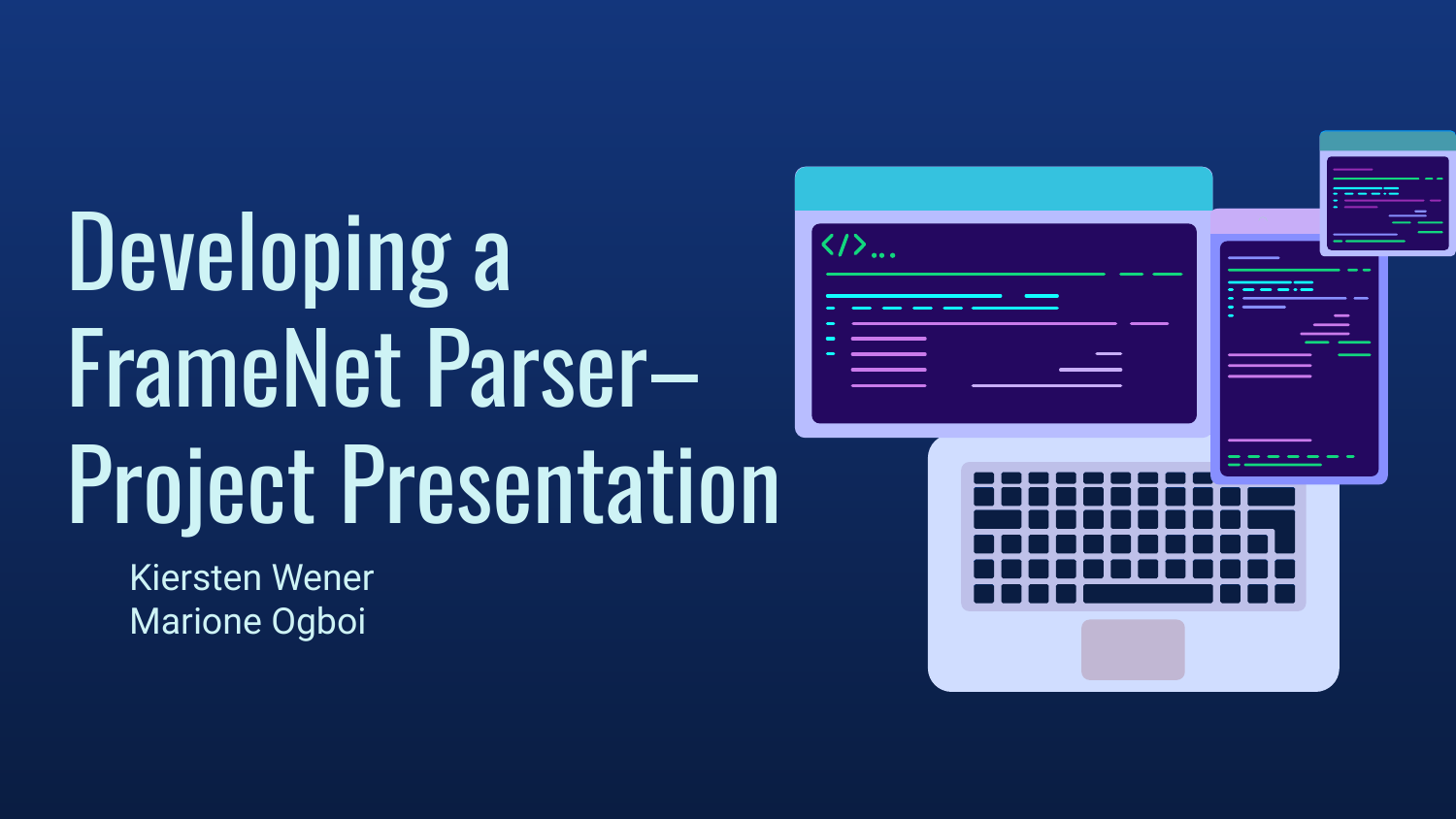

# Developing a FrameNet Parser–
Project Presentation

Kiersten Wener
Marione Ogboi